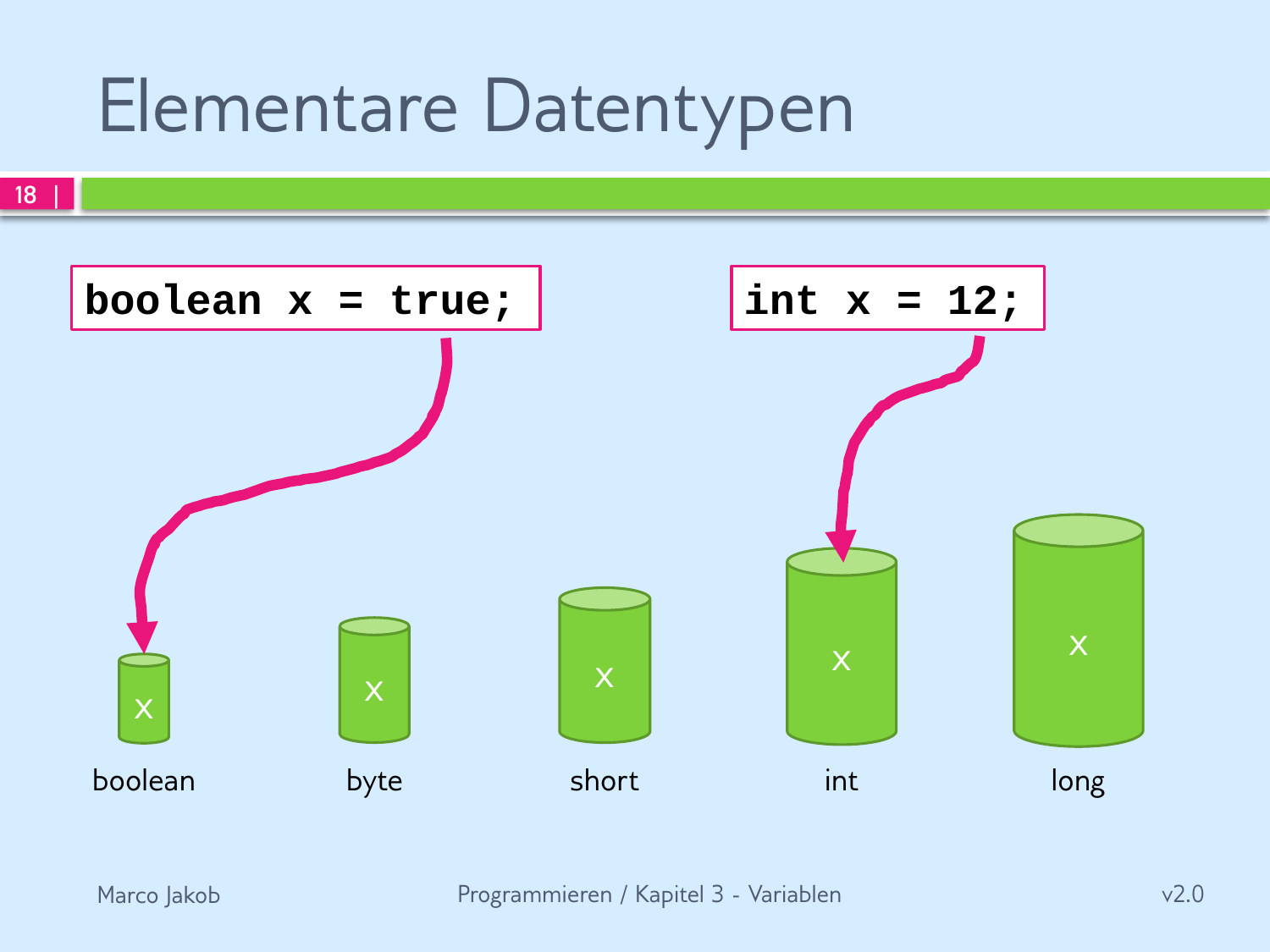

# Elementare Datentypen
boolean x = true;
int x = 12;

x
long
x
int
x
short
x
byte
x
boolean
Programmieren / Kapitel 3 - Variablen
18  |
v2.0